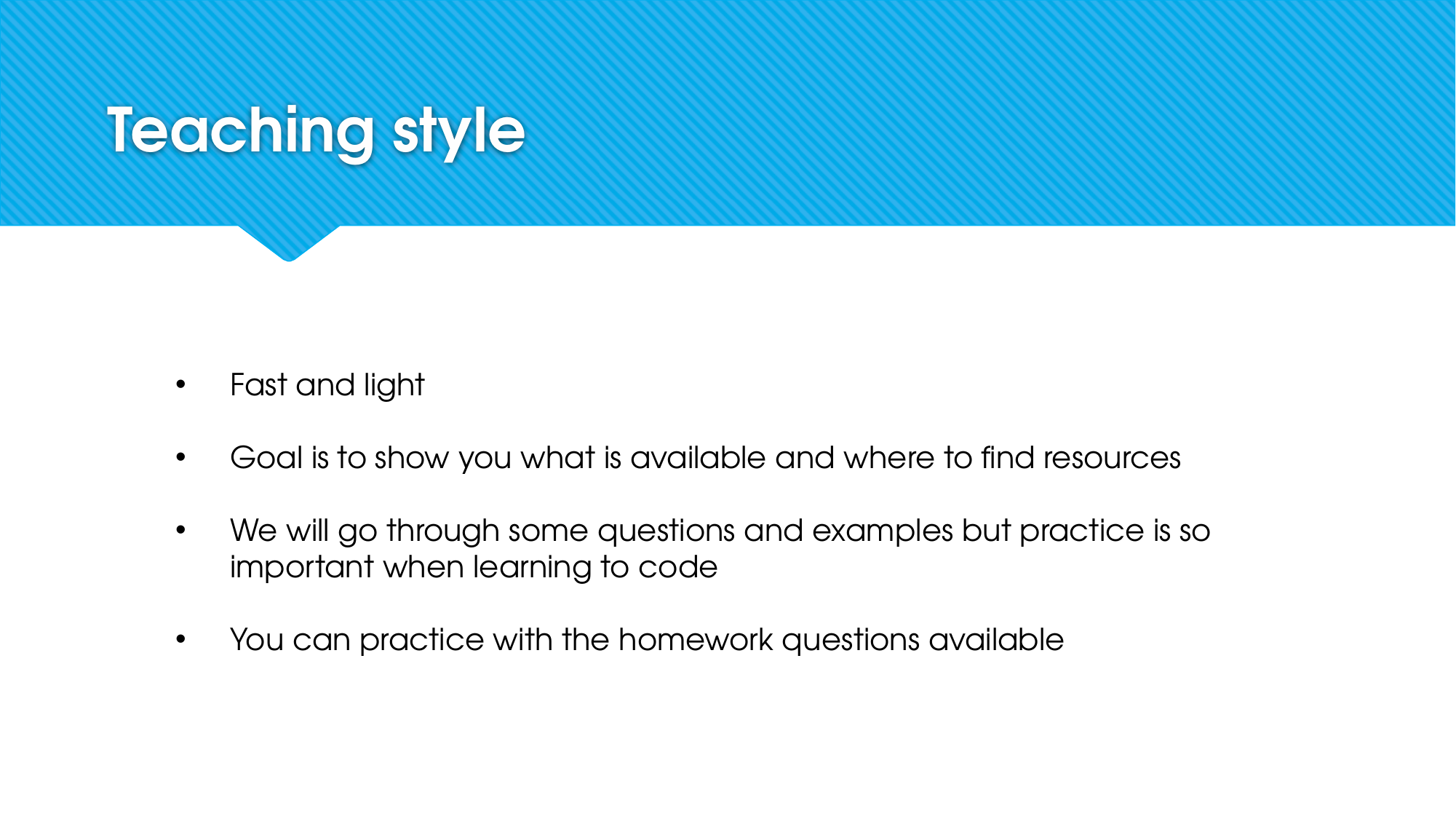

# Teaching style
Fast and light

Goal is to show you what is available and where to find resources

We will go through some questions and examples but practice is so important when learning to code

You can practice with the homework questions available